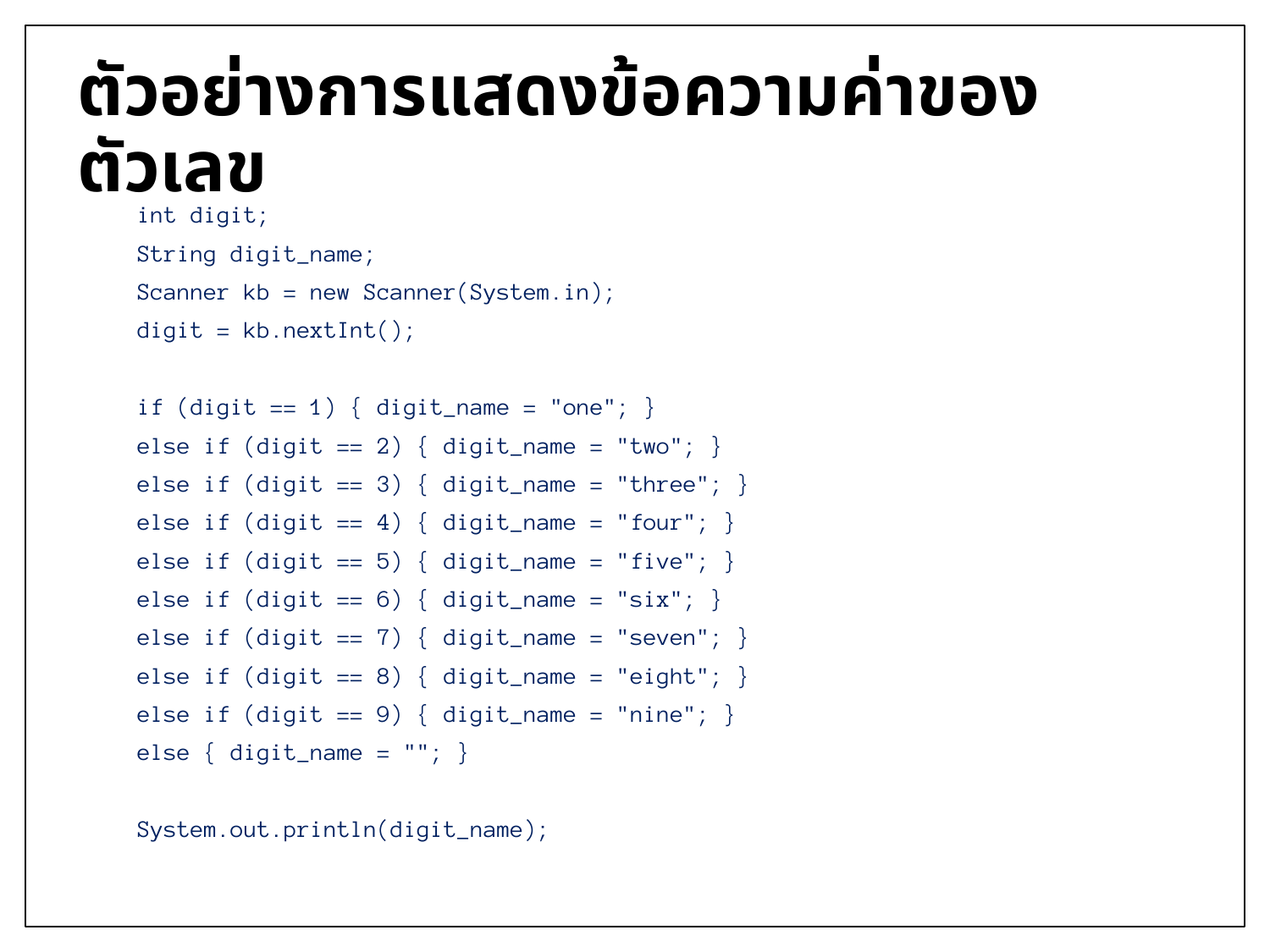

# ตัวอย่างการแสดงข้อความค่าของตัวเลข
int digit;
String digit_name;
Scanner kb = new Scanner(System.in);
digit = kb.nextInt();

if (digit == 1) { digit_name = "one"; }
else if (digit == 2) { digit_name = "two"; }
else if (digit == 3) { digit_name = "three"; }
else if (digit == 4) { digit_name = "four"; }
else if (digit == 5) { digit_name = "five"; }
else if (digit == 6) { digit_name = "six"; }
else if (digit == 7) { digit_name = "seven"; }
else if (digit == 8) { digit_name = "eight"; }
else if (digit == 9) { digit_name = "nine"; }
else { digit_name = ""; }

System.out.println(digit_name);